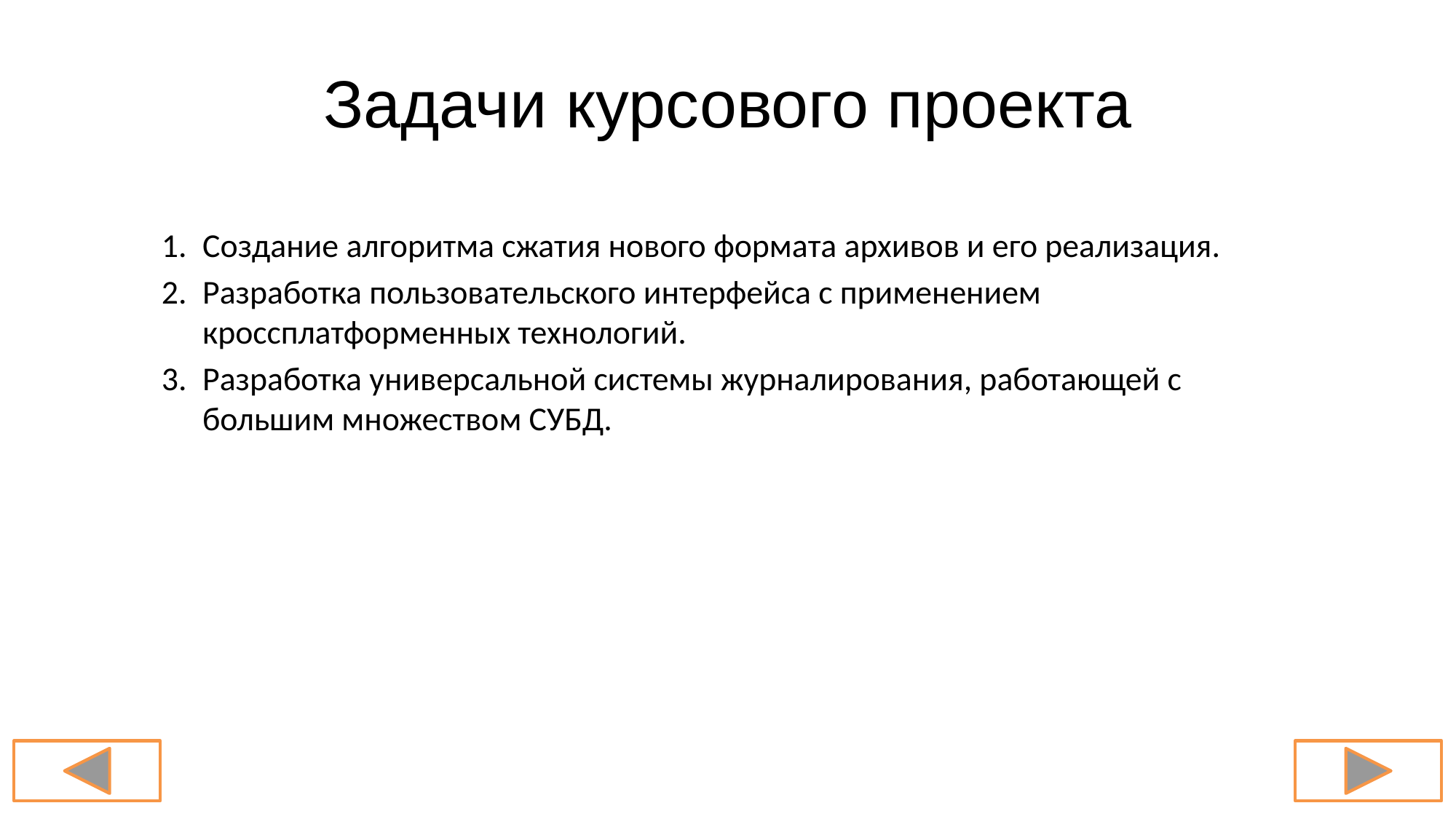

# Задачи курсового проекта
Создание алгоритма сжатия нового формата архивов и его реализация.
Разработка пользовательского интерфейса с применением кроссплатформенных технологий.
Разработка универсальной системы журналирования, работающей с большим множеством СУБД.